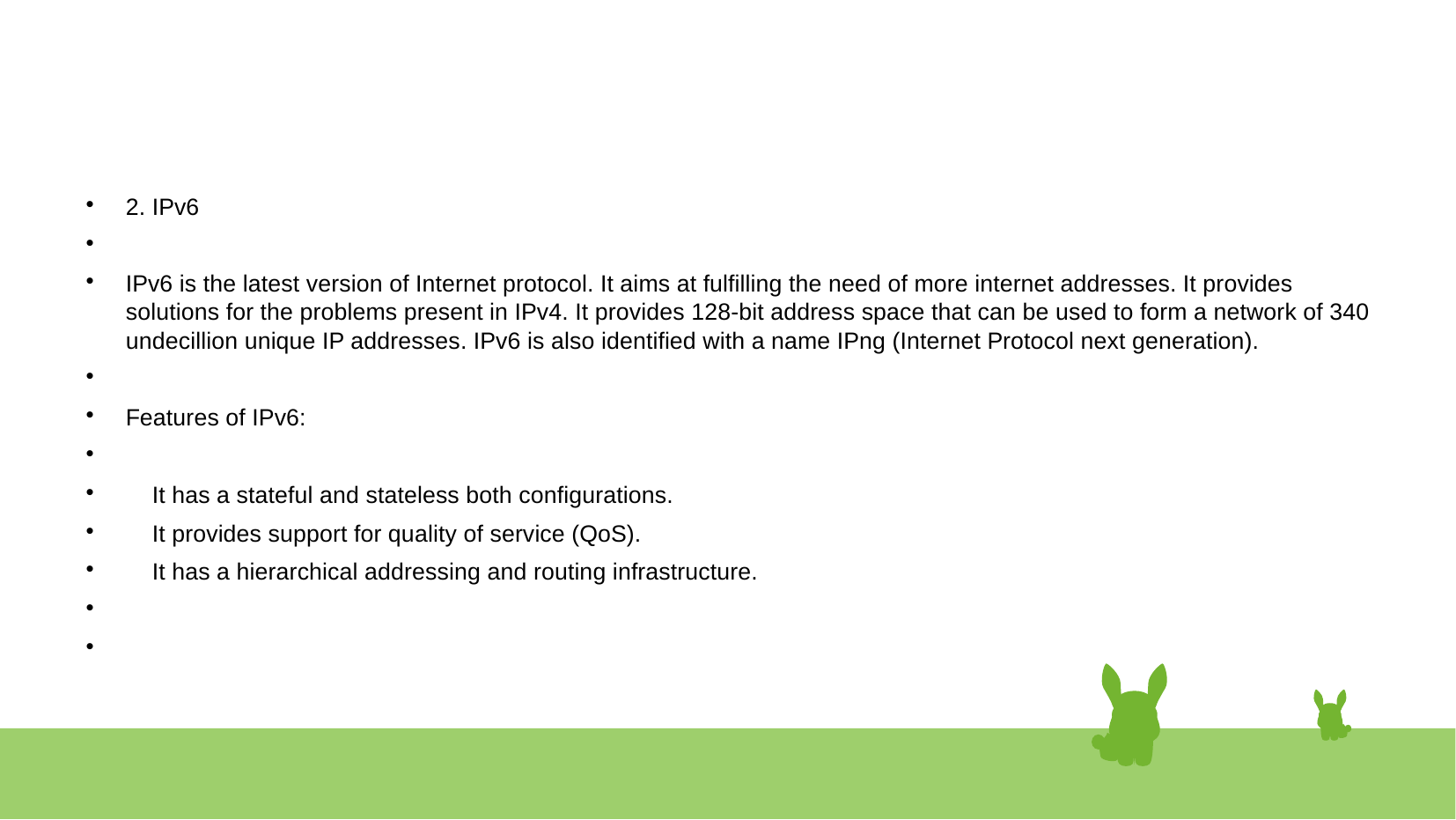

#
2. IPv6

IPv6 is the latest version of Internet protocol. It aims at fulfilling the need of more internet addresses. It provides solutions for the problems present in IPv4. It provides 128-bit address space that can be used to form a network of 340 undecillion unique IP addresses. IPv6 is also identified with a name IPng (Internet Protocol next generation).

Features of IPv6:

    It has a stateful and stateless both configurations.
    It provides support for quality of service (QoS).
    It has a hierarchical addressing and routing infrastructure.